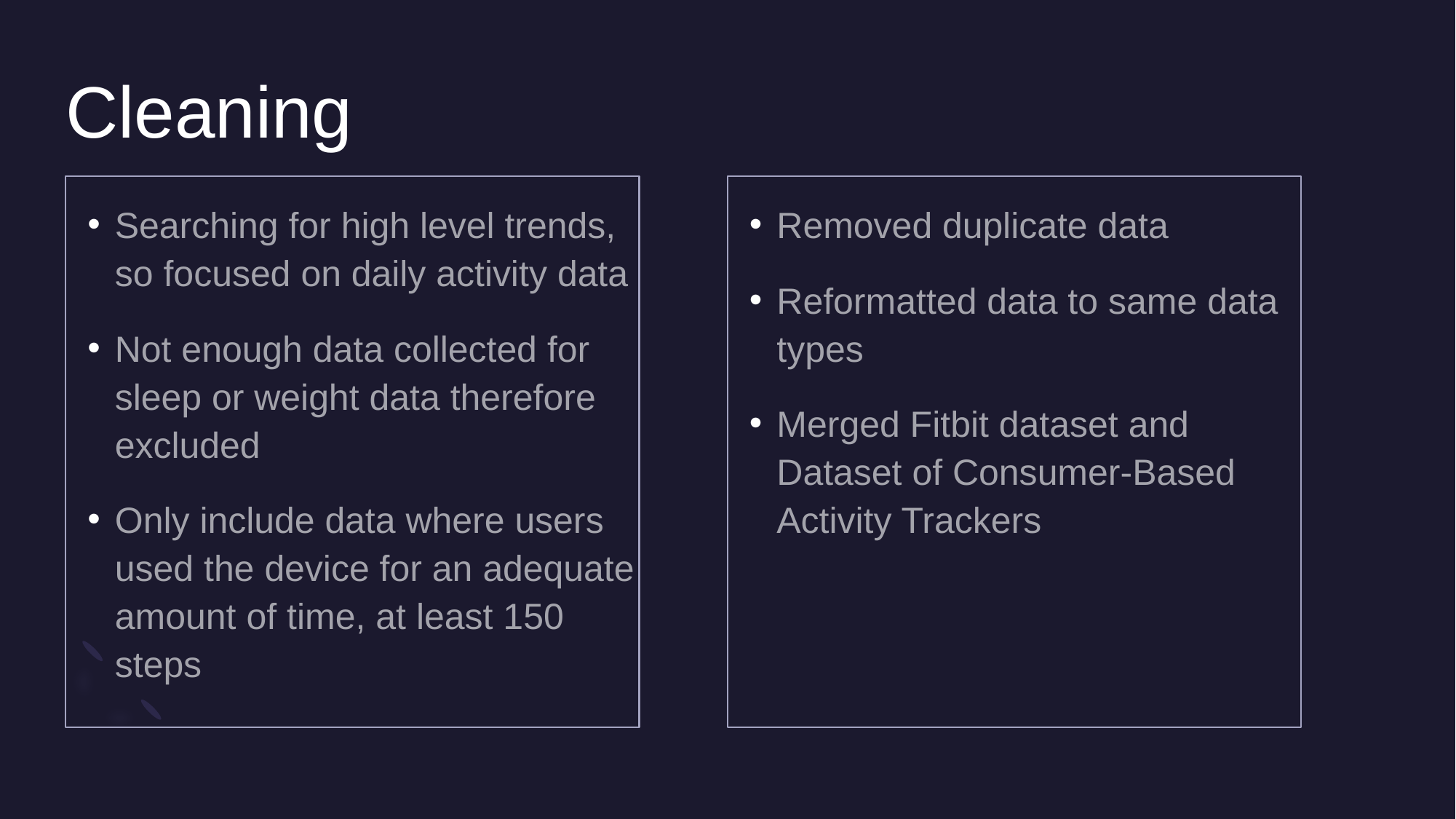

# Cleaning
Searching for high level trends, so focused on daily activity data
Not enough data collected for sleep or weight data therefore excluded
Only include data where users used the device for an adequate amount of time, at least 150 steps
Removed duplicate data
Reformatted data to same data types
Merged Fitbit dataset and Dataset of Consumer-Based Activity Trackers